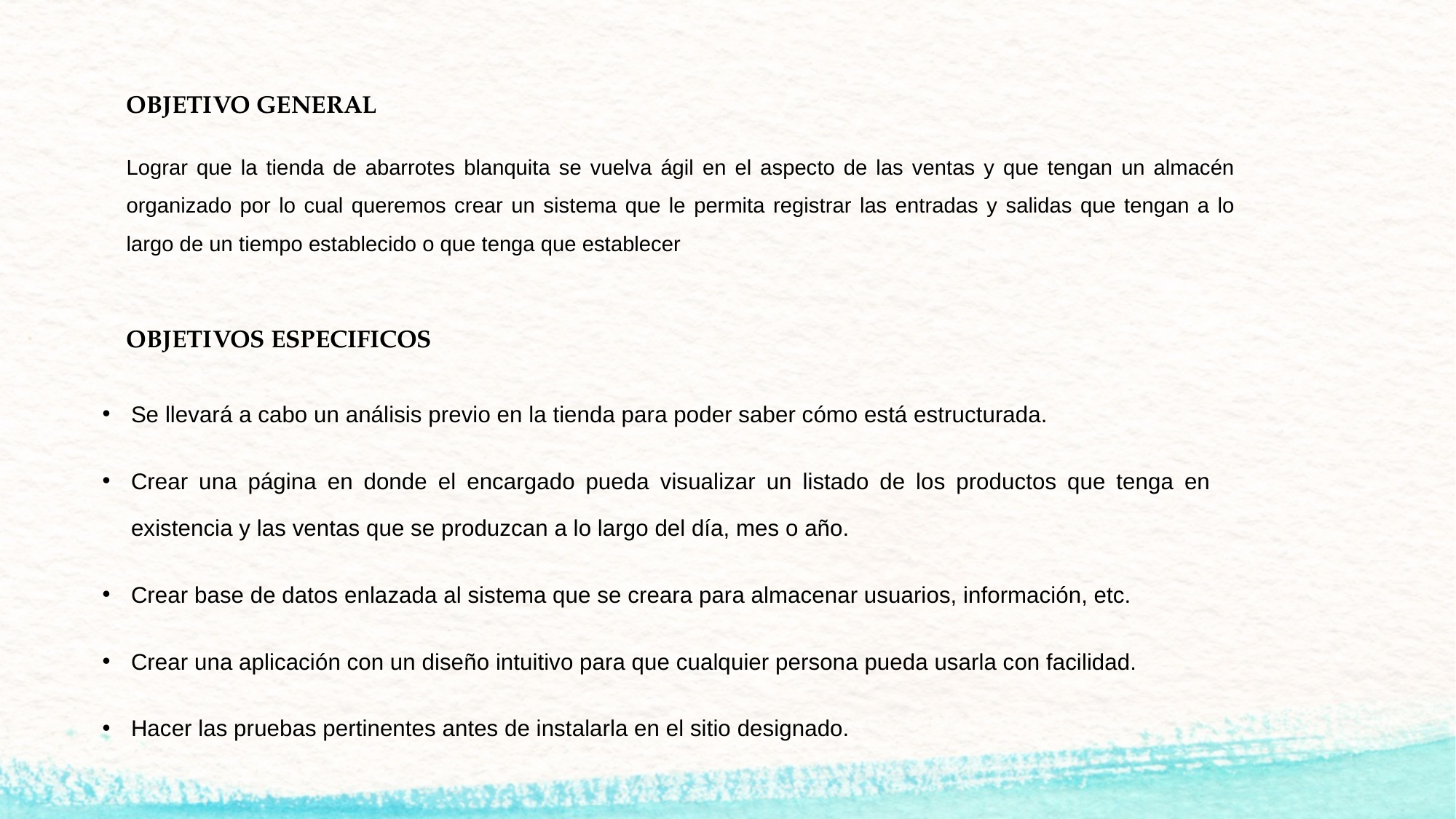

# OBJETIVO GENERAL
Lograr que la tienda de abarrotes blanquita se vuelva ágil en el aspecto de las ventas y que tengan un almacén organizado por lo cual queremos crear un sistema que le permita registrar las entradas y salidas que tengan a lo largo de un tiempo establecido o que tenga que establecer

OBJETIVOS ESPECIFICOS
Se llevará a cabo un análisis previo en la tienda para poder saber cómo está estructurada.
Crear una página en donde el encargado pueda visualizar un listado de los productos que tenga en existencia y las ventas que se produzcan a lo largo del día, mes o año.
Crear base de datos enlazada al sistema que se creara para almacenar usuarios, información, etc.
Crear una aplicación con un diseño intuitivo para que cualquier persona pueda usarla con facilidad.
Hacer las pruebas pertinentes antes de instalarla en el sitio designado.